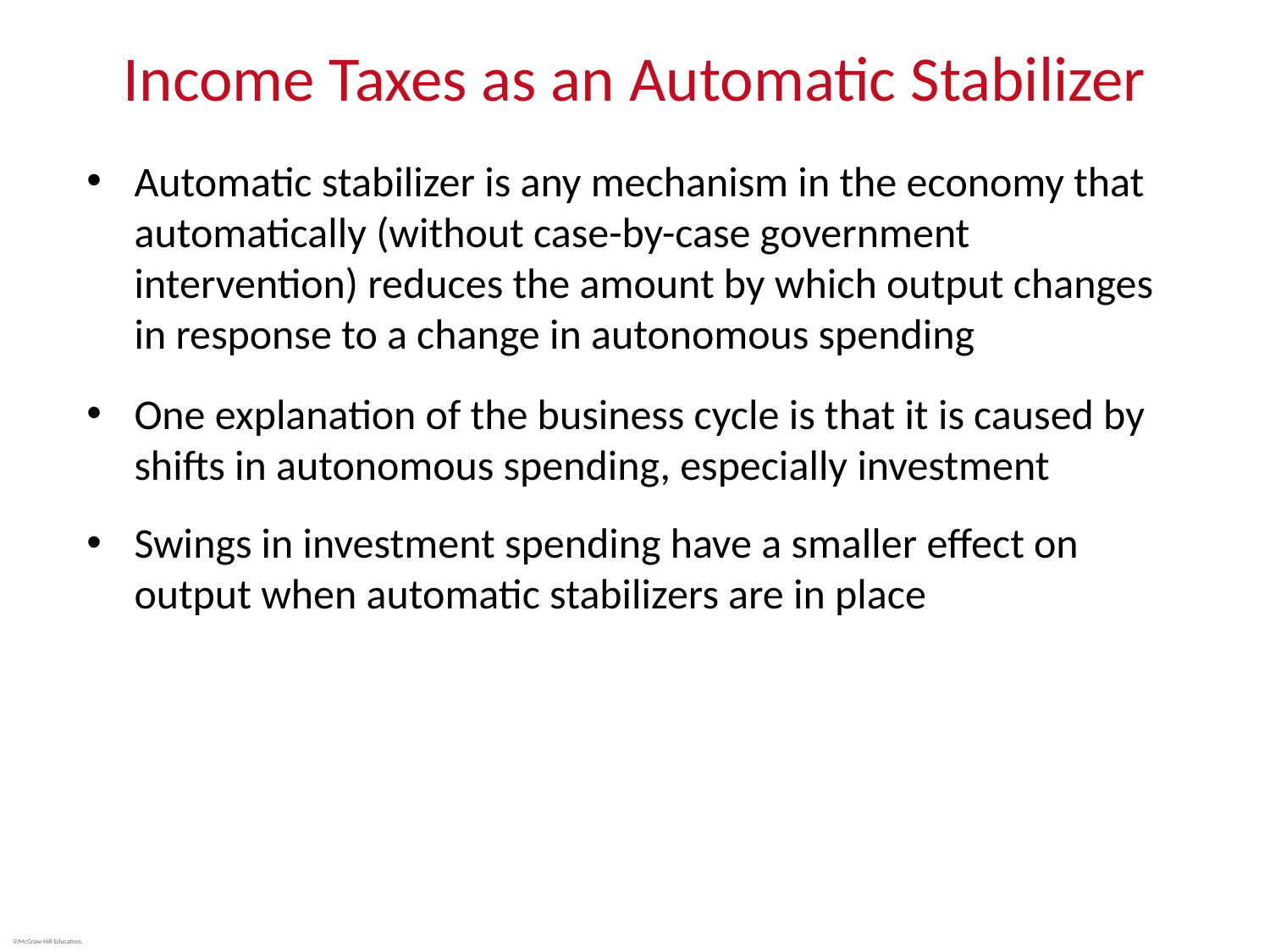

# Income Taxes as an Automatic Stabilizer
Automatic stabilizer is any mechanism in the economy that automatically (without case-by-case government intervention) reduces the amount by which output changes in response to a change in autonomous spending
One explanation of the business cycle is that it is caused by shifts in autonomous spending, especially investment
Swings in investment spending have a smaller effect on output when automatic stabilizers are in place